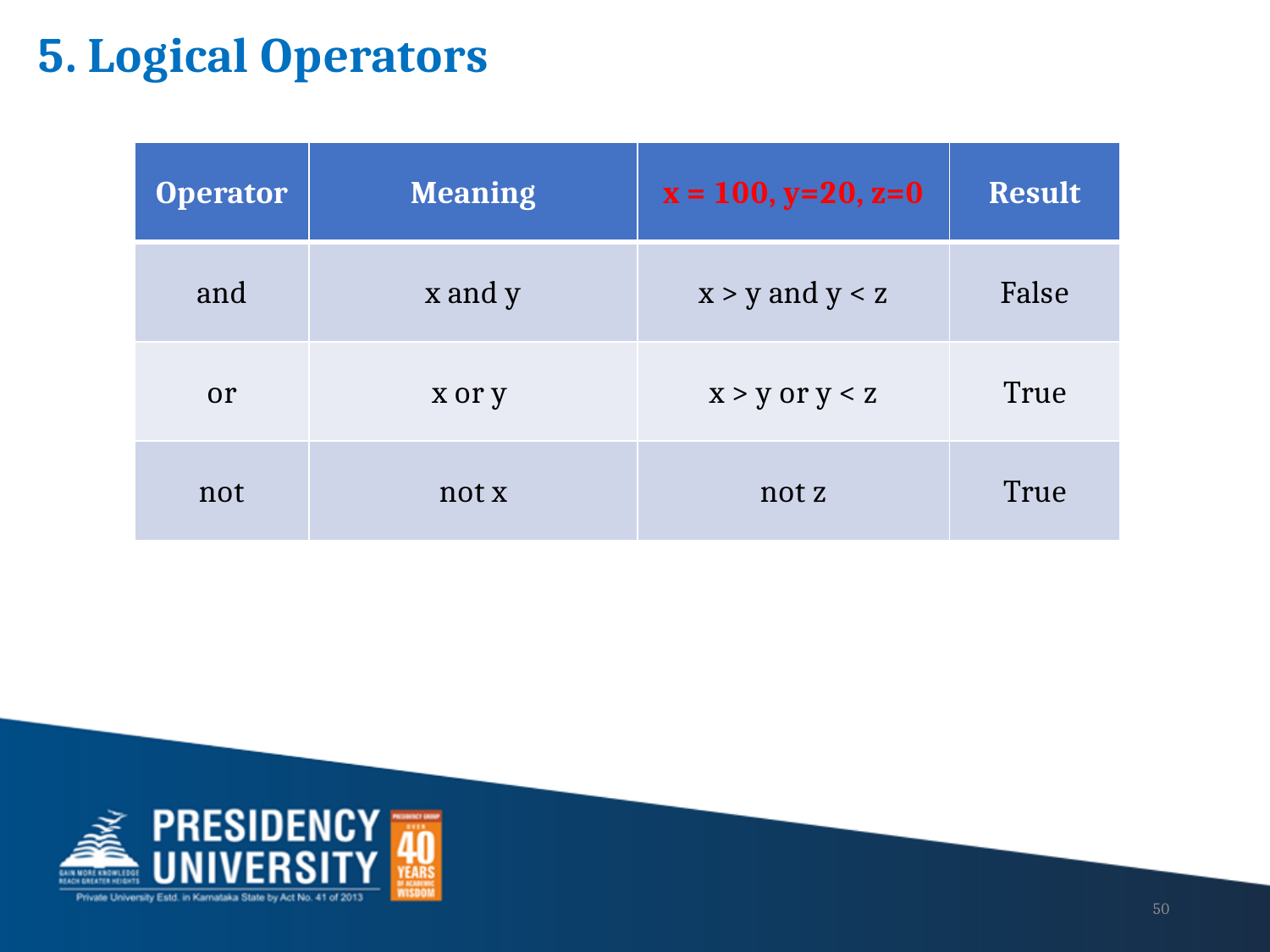

5. Logical Operators
| Operator | Meaning | x = 100, y=20, z=0 | Result |
| --- | --- | --- | --- |
| and | x and y | x > y and y < z | False |
| or | x or y | x > y or y < z | True |
| not | not x | not z | True |
50